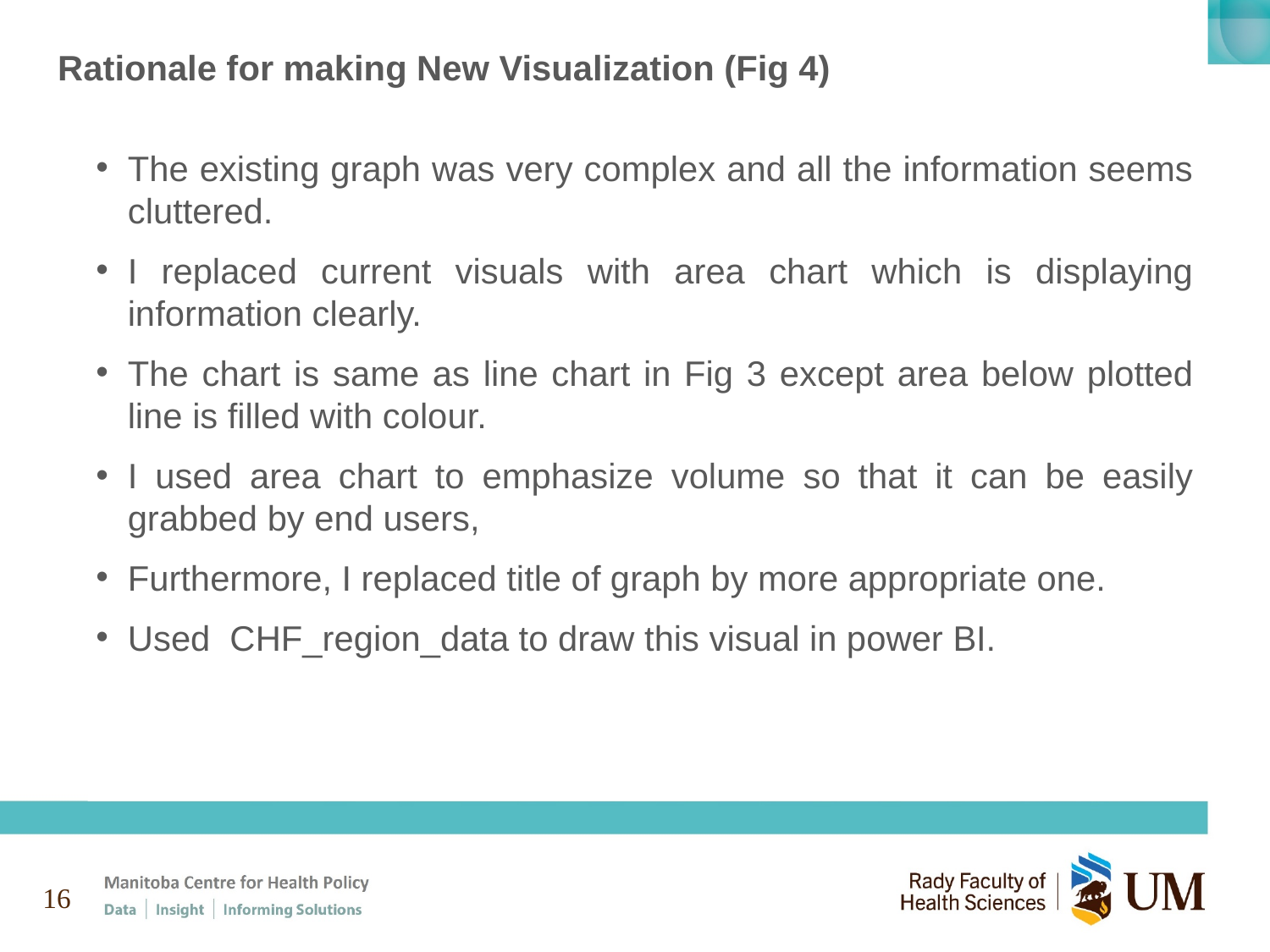

# Rationale for making New Visualization (Fig 4)
The existing graph was very complex and all the information seems cluttered.
I replaced current visuals with area chart which is displaying information clearly.
The chart is same as line chart in Fig 3 except area below plotted line is filled with colour.
I used area chart to emphasize volume so that it can be easily grabbed by end users,
Furthermore, I replaced title of graph by more appropriate one.
Used  CHF_region_data to draw this visual in power BI.